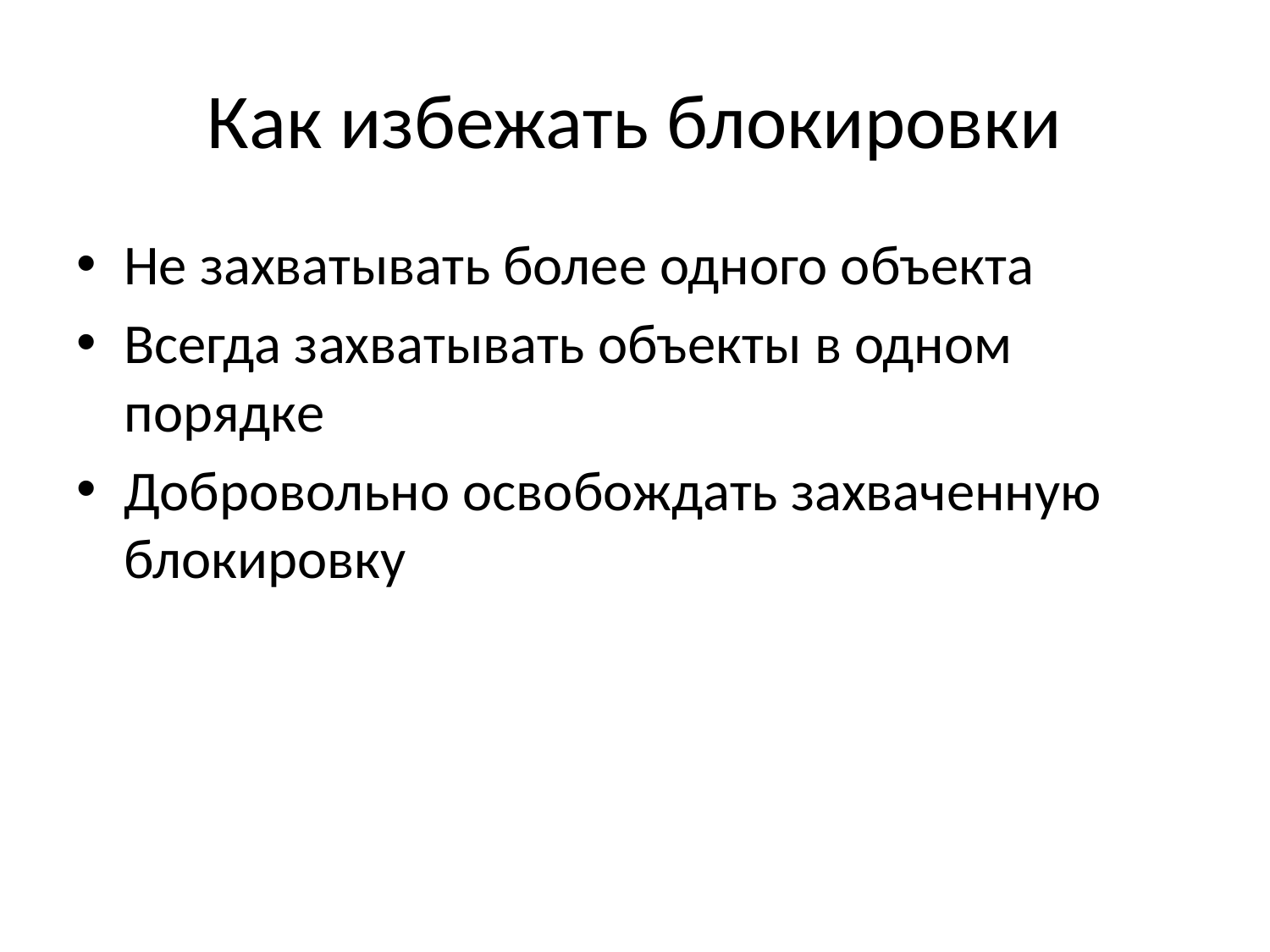

# Как избежать блокировки
Не захватывать более одного объекта
Всегда захватывать объекты в одном порядке
Добровольно освобождать захваченную блокировку